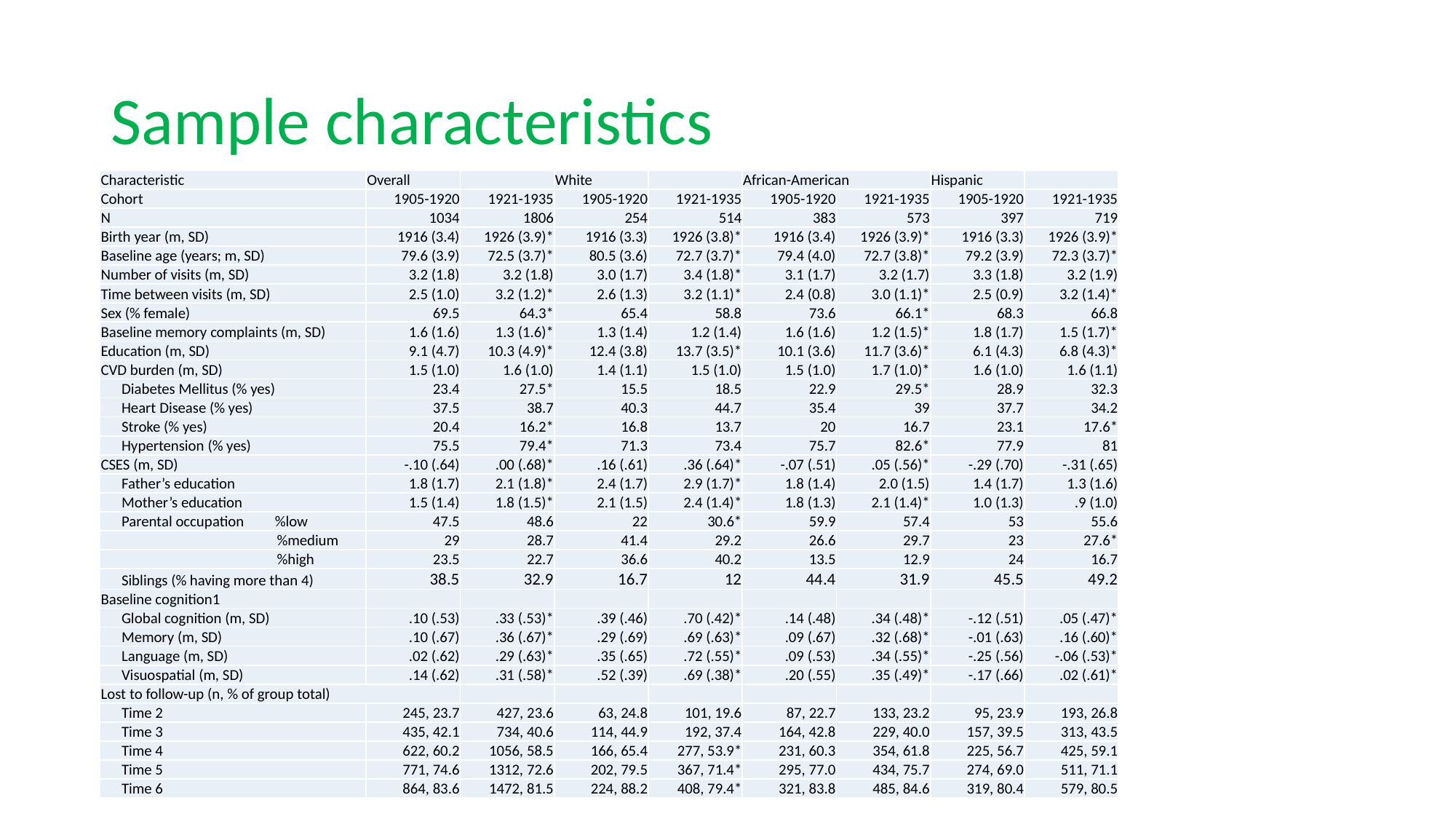

# Sample characteristics
| Characteristic | Overall |  | White |  | African-American |  | Hispanic |  |
| --- | --- | --- | --- | --- | --- | --- | --- | --- |
| Cohort | 1905-1920 | 1921-1935 | 1905-1920 | 1921-1935 | 1905-1920 | 1921-1935 | 1905-1920 | 1921-1935 |
| N | 1034 | 1806 | 254 | 514 | 383 | 573 | 397 | 719 |
| Birth year (m, SD) | 1916 (3.4) | 1926 (3.9)\* | 1916 (3.3) | 1926 (3.8)\* | 1916 (3.4) | 1926 (3.9)\* | 1916 (3.3) | 1926 (3.9)\* |
| Baseline age (years; m, SD) | 79.6 (3.9) | 72.5 (3.7)\* | 80.5 (3.6) | 72.7 (3.7)\* | 79.4 (4.0) | 72.7 (3.8)\* | 79.2 (3.9) | 72.3 (3.7)\* |
| Number of visits (m, SD) | 3.2 (1.8) | 3.2 (1.8) | 3.0 (1.7) | 3.4 (1.8)\* | 3.1 (1.7) | 3.2 (1.7) | 3.3 (1.8) | 3.2 (1.9) |
| Time between visits (m, SD) | 2.5 (1.0) | 3.2 (1.2)\* | 2.6 (1.3) | 3.2 (1.1)\* | 2.4 (0.8) | 3.0 (1.1)\* | 2.5 (0.9) | 3.2 (1.4)\* |
| Sex (% female) | 69.5 | 64.3\* | 65.4 | 58.8 | 73.6 | 66.1\* | 68.3 | 66.8 |
| Baseline memory complaints (m, SD) | 1.6 (1.6) | 1.3 (1.6)\* | 1.3 (1.4) | 1.2 (1.4) | 1.6 (1.6) | 1.2 (1.5)\* | 1.8 (1.7) | 1.5 (1.7)\* |
| Education (m, SD) | 9.1 (4.7) | 10.3 (4.9)\* | 12.4 (3.8) | 13.7 (3.5)\* | 10.1 (3.6) | 11.7 (3.6)\* | 6.1 (4.3) | 6.8 (4.3)\* |
| CVD burden (m, SD) | 1.5 (1.0) | 1.6 (1.0) | 1.4 (1.1) | 1.5 (1.0) | 1.5 (1.0) | 1.7 (1.0)\* | 1.6 (1.0) | 1.6 (1.1) |
| Diabetes Mellitus (% yes) | 23.4 | 27.5\* | 15.5 | 18.5 | 22.9 | 29.5\* | 28.9 | 32.3 |
| Heart Disease (% yes) | 37.5 | 38.7 | 40.3 | 44.7 | 35.4 | 39 | 37.7 | 34.2 |
| Stroke (% yes) | 20.4 | 16.2\* | 16.8 | 13.7 | 20 | 16.7 | 23.1 | 17.6\* |
| Hypertension (% yes) | 75.5 | 79.4\* | 71.3 | 73.4 | 75.7 | 82.6\* | 77.9 | 81 |
| CSES (m, SD) | -.10 (.64) | .00 (.68)\* | .16 (.61) | .36 (.64)\* | -.07 (.51) | .05 (.56)\* | -.29 (.70) | -.31 (.65) |
| Father’s education | 1.8 (1.7) | 2.1 (1.8)\* | 2.4 (1.7) | 2.9 (1.7)\* | 1.8 (1.4) | 2.0 (1.5) | 1.4 (1.7) | 1.3 (1.6) |
| Mother’s education | 1.5 (1.4) | 1.8 (1.5)\* | 2.1 (1.5) | 2.4 (1.4)\* | 1.8 (1.3) | 2.1 (1.4)\* | 1.0 (1.3) | .9 (1.0) |
| Parental occupation %low | 47.5 | 48.6 | 22 | 30.6\* | 59.9 | 57.4 | 53 | 55.6 |
| %medium | 29 | 28.7 | 41.4 | 29.2 | 26.6 | 29.7 | 23 | 27.6\* |
| %high | 23.5 | 22.7 | 36.6 | 40.2 | 13.5 | 12.9 | 24 | 16.7 |
| Siblings (% having more than 4) | 38.5 | 32.9 | 16.7 | 12 | 44.4 | 31.9 | 45.5 | 49.2 |
| Baseline cognition1 |  |  |  |  |  |  |  |  |
| Global cognition (m, SD) | .10 (.53) | .33 (.53)\* | .39 (.46) | .70 (.42)\* | .14 (.48) | .34 (.48)\* | -.12 (.51) | .05 (.47)\* |
| Memory (m, SD) | .10 (.67) | .36 (.67)\* | .29 (.69) | .69 (.63)\* | .09 (.67) | .32 (.68)\* | -.01 (.63) | .16 (.60)\* |
| Language (m, SD) | .02 (.62) | .29 (.63)\* | .35 (.65) | .72 (.55)\* | .09 (.53) | .34 (.55)\* | -.25 (.56) | -.06 (.53)\* |
| Visuospatial (m, SD) | .14 (.62) | .31 (.58)\* | .52 (.39) | .69 (.38)\* | .20 (.55) | .35 (.49)\* | -.17 (.66) | .02 (.61)\* |
| Lost to follow-up (n, % of group total) |  |  |  |  |  |  |  |  |
| Time 2 | 245, 23.7 | 427, 23.6 | 63, 24.8 | 101, 19.6 | 87, 22.7 | 133, 23.2 | 95, 23.9 | 193, 26.8 |
| Time 3 | 435, 42.1 | 734, 40.6 | 114, 44.9 | 192, 37.4 | 164, 42.8 | 229, 40.0 | 157, 39.5 | 313, 43.5 |
| Time 4 | 622, 60.2 | 1056, 58.5 | 166, 65.4 | 277, 53.9\* | 231, 60.3 | 354, 61.8 | 225, 56.7 | 425, 59.1 |
| Time 5 | 771, 74.6 | 1312, 72.6 | 202, 79.5 | 367, 71.4\* | 295, 77.0 | 434, 75.7 | 274, 69.0 | 511, 71.1 |
| Time 6 | 864, 83.6 | 1472, 81.5 | 224, 88.2 | 408, 79.4\* | 321, 83.8 | 485, 84.6 | 319, 80.4 | 579, 80.5 |
Note. 1Cognitive factor scores are unadjusted for demographics; chi-square and t-tests were used to compare group means *p < .05